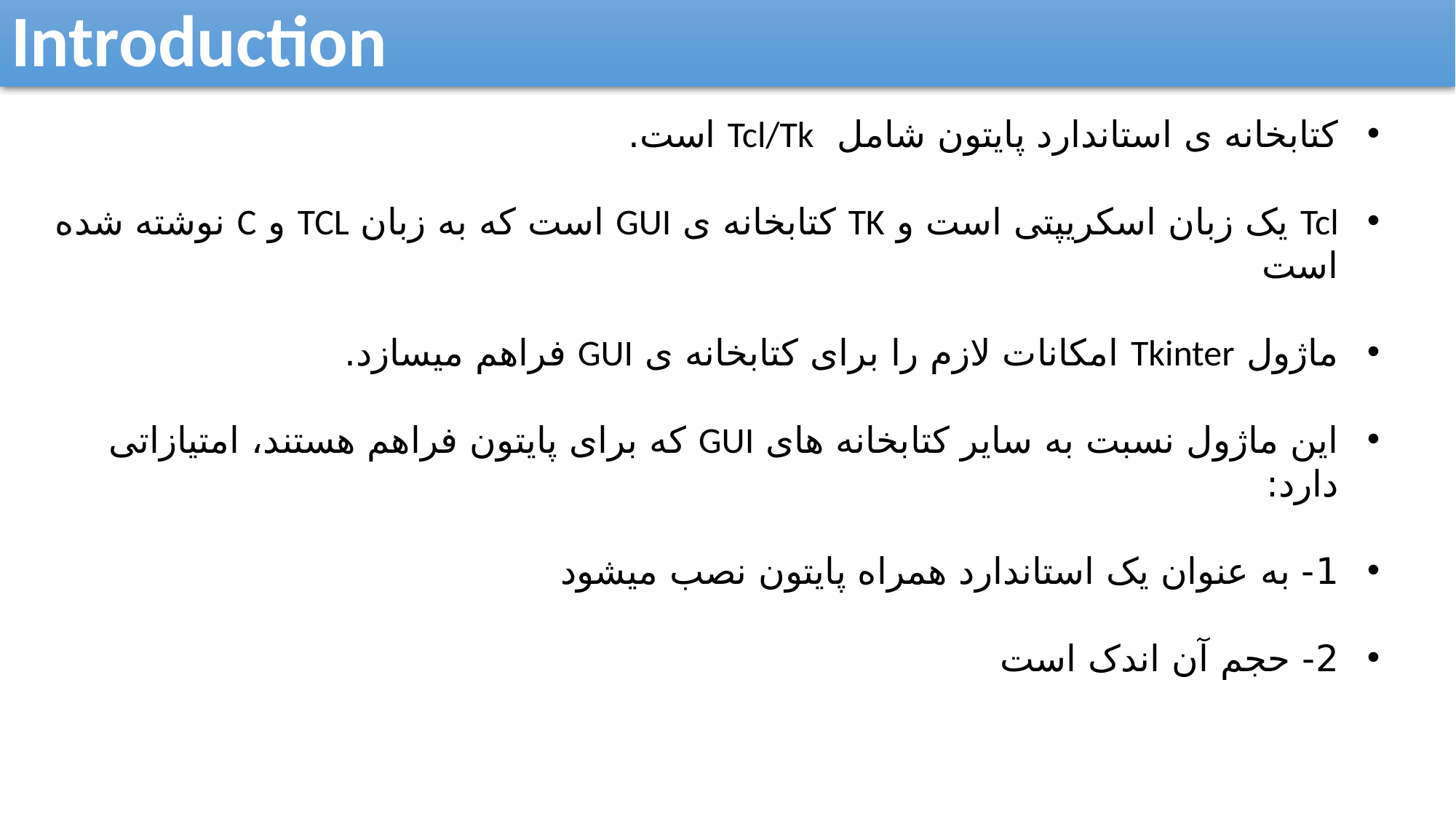

Introduction
کتابخانه ی استاندارد پایتون شامل  Tcl/Tk است.

Tcl یک زبان اسکریپتی است و TK کتابخانه ی GUI است که به زبان TCL و C نوشته شده است

ماژول Tkinter امکانات لازم را برای کتابخانه ی GUI فراهم میسازد.

این ماژول نسبت به سایر کتابخانه های GUI که برای پایتون فراهم هستند، امتیازاتی دارد:

1- به عنوان یک استاندارد همراه پایتون نصب میشود

2- حجم آن اندک است